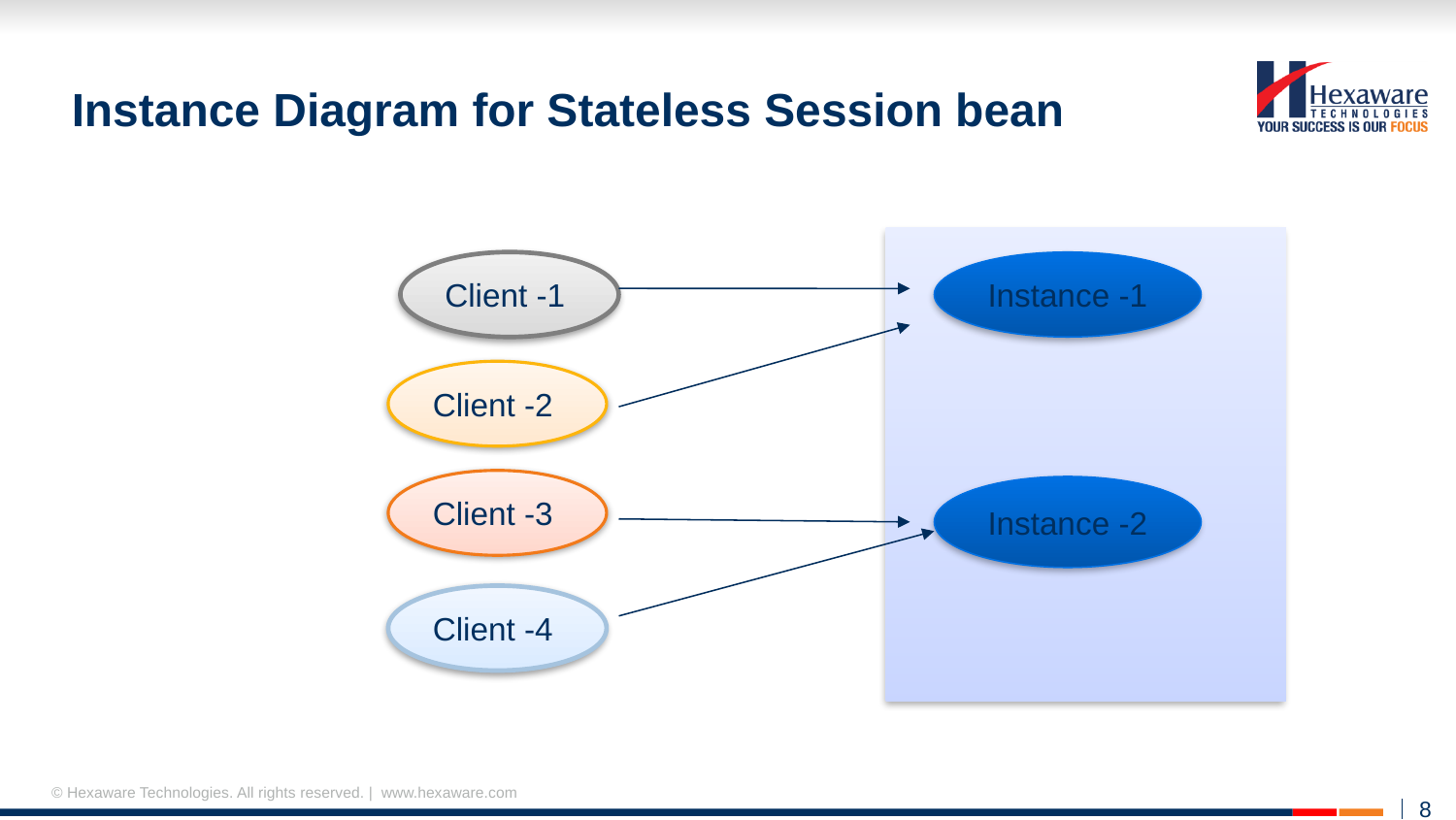

# Instance Diagram for Stateless Session bean

Client -1
Instance -1

Client -2
Client -3
Instance -2

Client -4